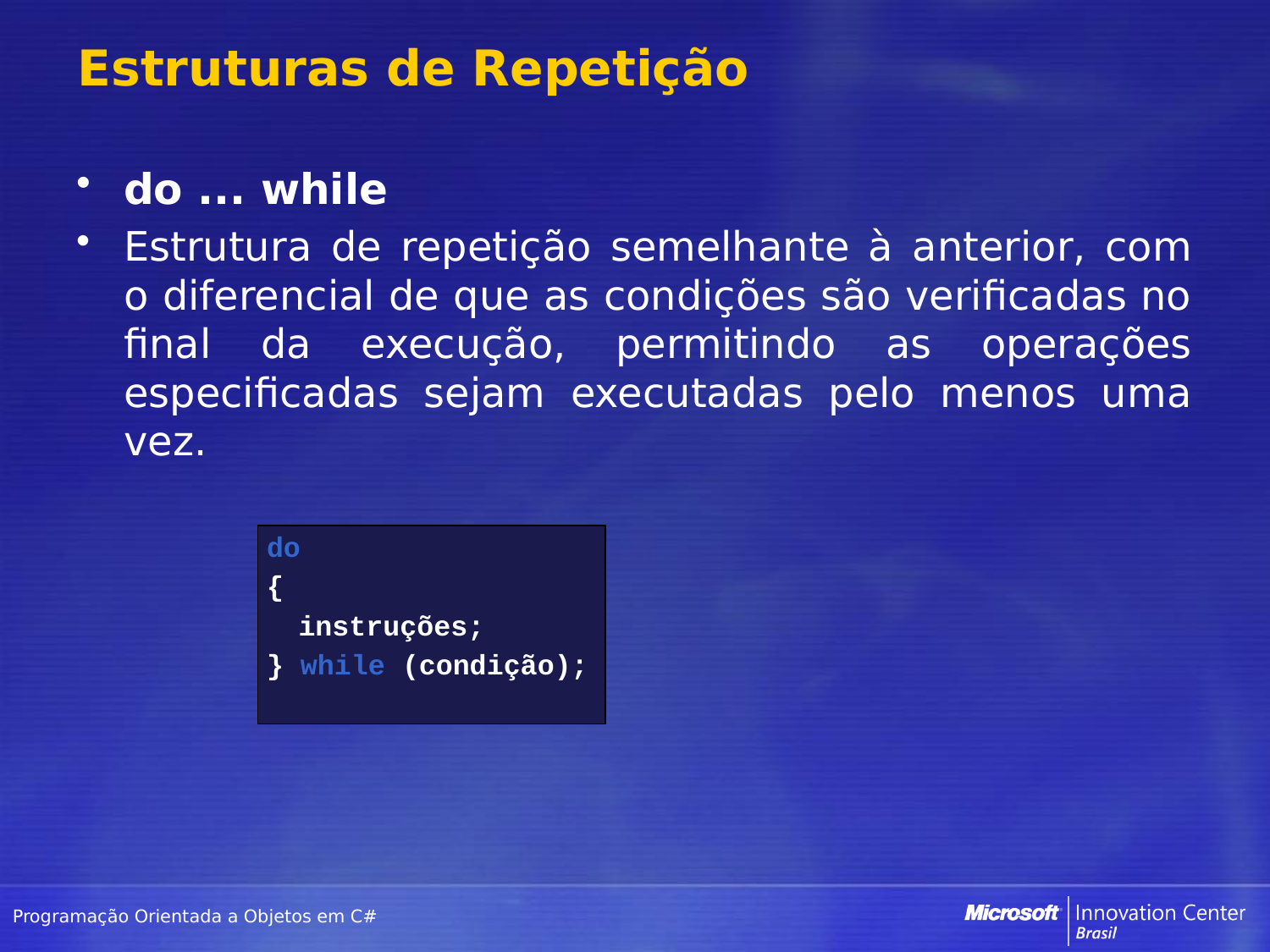

# Estruturas de Repetição

do ... while
Estrutura de repetição semelhante à anterior, com o diferencial de que as condições são verificadas no final da execução, permitindo as operações especificadas sejam executadas pelo menos uma vez.

do
{
	instruções;
} while (condição);